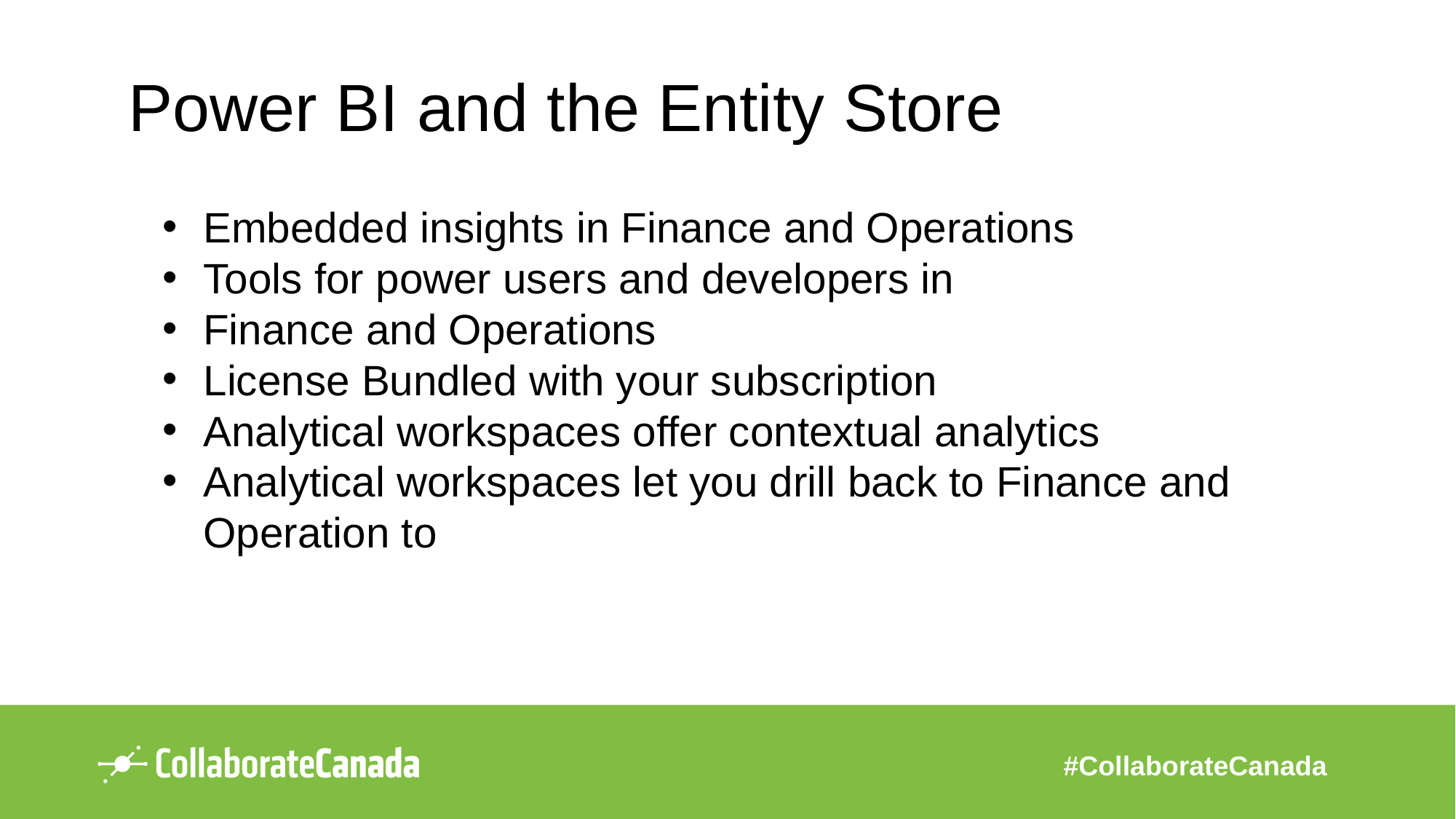

Power BI and the Entity Store
Embedded insights in Finance and Operations
Tools for power users and developers in
Finance and Operations
License Bundled with your subscription
Analytical workspaces offer contextual analytics
Analytical workspaces let you drill back to Finance and Operation to